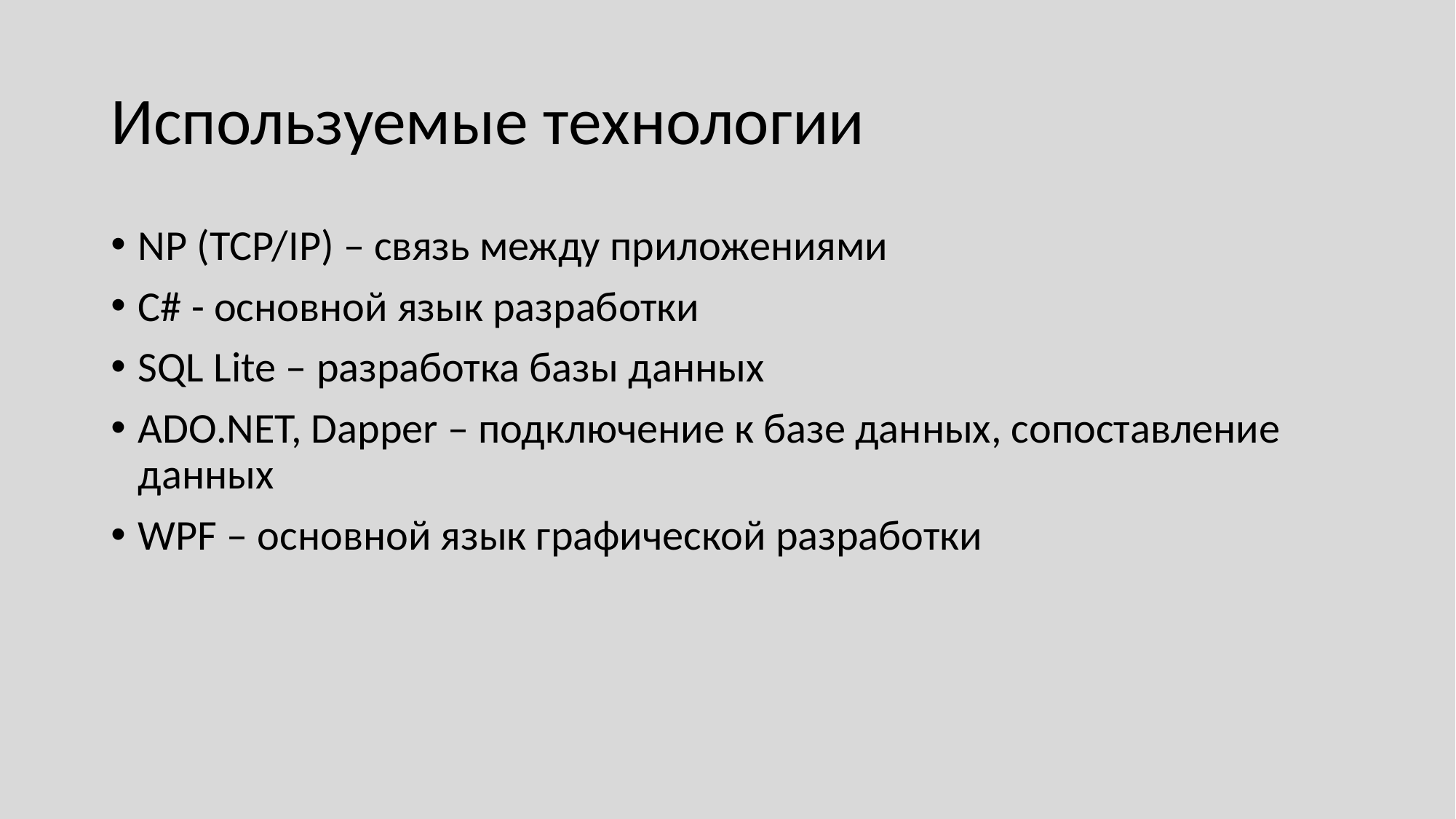

# Используемые технологии
NP (TCP/IP) – связь между приложениями
C# - основной язык разработки
SQL Lite – разработка базы данных
ADO.NET, Dapper – подключение к базе данных, сопоставление данных
WPF – основной язык графической разработки